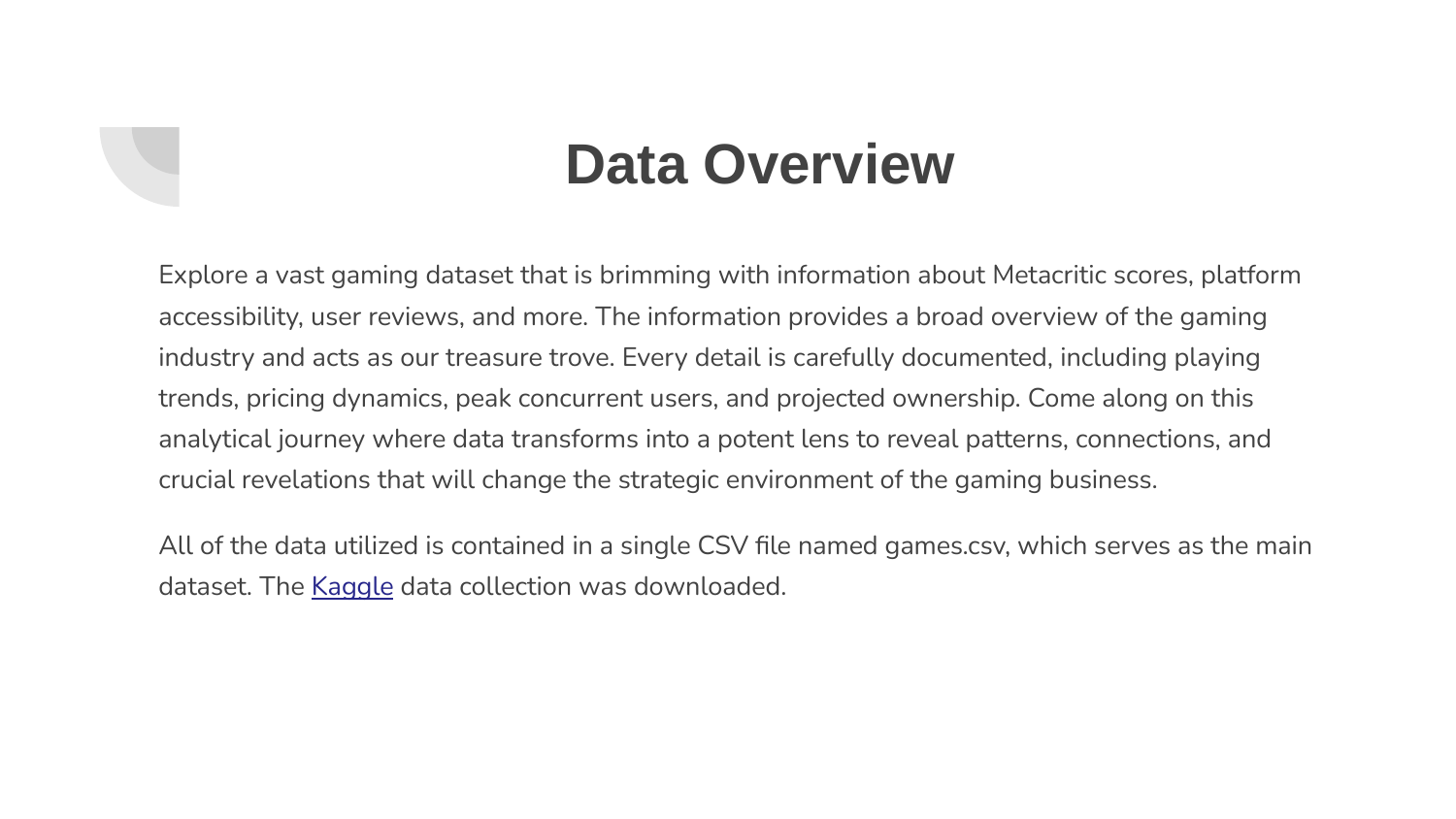

# Data Overview
Explore a vast gaming dataset that is brimming with information about Metacritic scores, platform accessibility, user reviews, and more. The information provides a broad overview of the gaming industry and acts as our treasure trove. Every detail is carefully documented, including playing trends, pricing dynamics, peak concurrent users, and projected ownership. Come along on this analytical journey where data transforms into a potent lens to reveal patterns, connections, and crucial revelations that will change the strategic environment of the gaming business.
All of the data utilized is contained in a single CSV file named games.csv, which serves as the main dataset. The Kaggle data collection was downloaded.